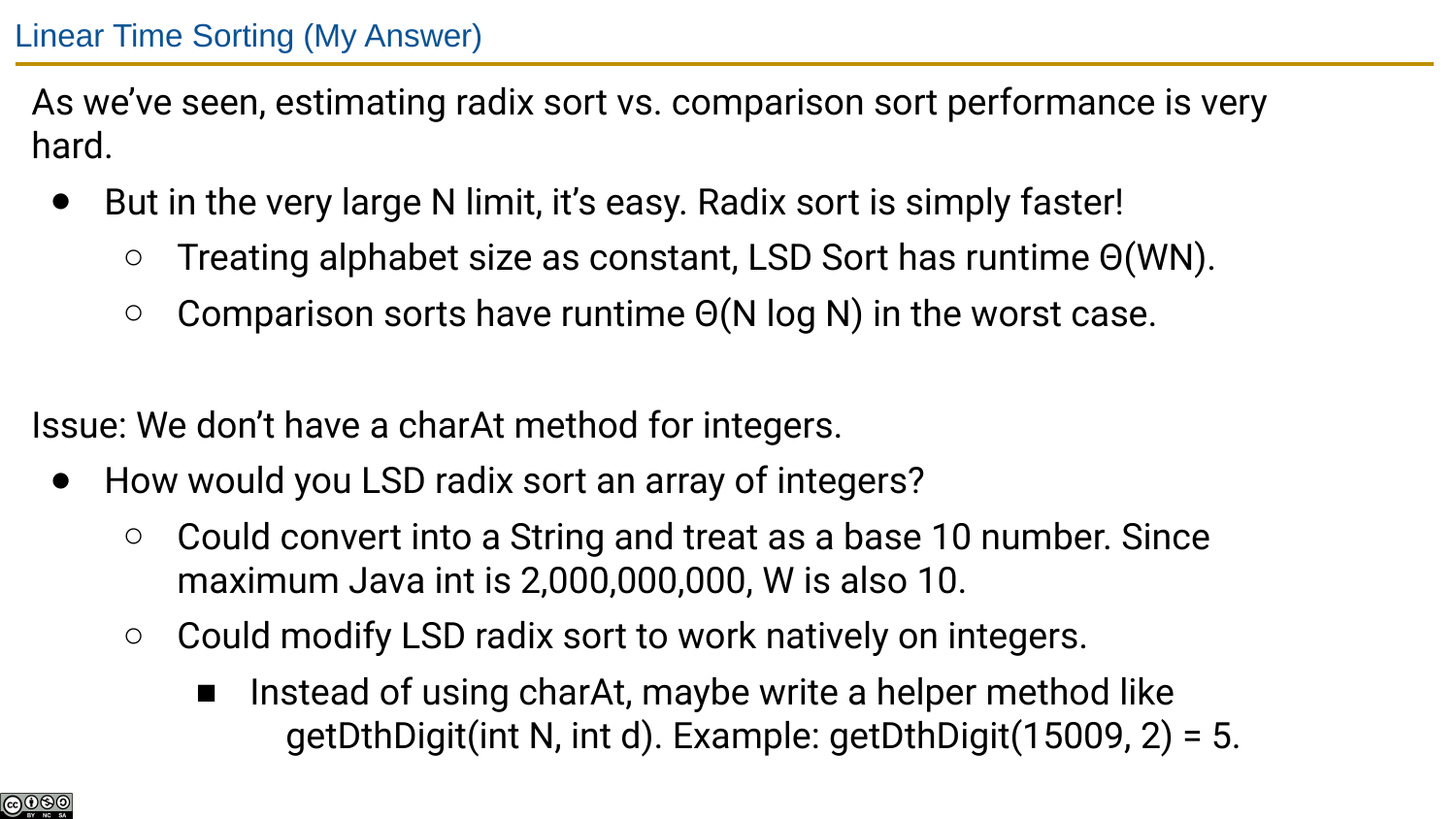

# Linear Time Sorting (My Answer)
As we’ve seen, estimating radix sort vs. comparison sort performance is very hard.
But in the very large N limit, it’s easy. Radix sort is simply faster!
Treating alphabet size as constant, LSD Sort has runtime Θ(WN).
Comparison sorts have runtime Θ(N log N) in the worst case.

Issue: We don’t have a charAt method for integers.
How would you LSD radix sort an array of integers?
Could convert into a String and treat as a base 10 number. Since maximum Java int is 2,000,000,000, W is also 10.
Could modify LSD radix sort to work natively on integers.
Instead of using charAt, maybe write a helper method like                         getDthDigit(int N, int d). Example: getDthDigit(15009, 2) = 5.